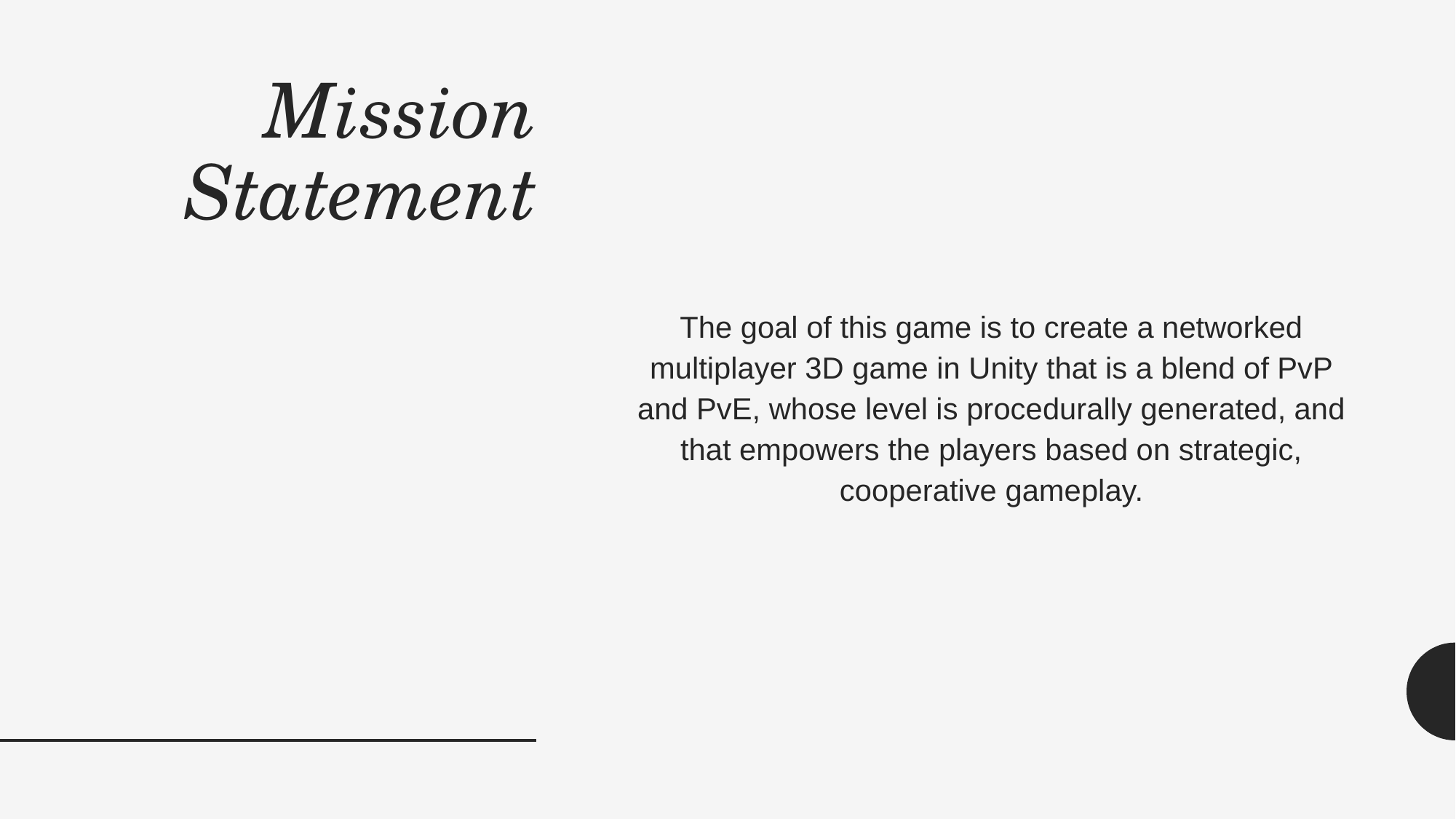

# Mission Statement
The goal of this game is to create a networked multiplayer 3D game in Unity that is a blend of PvP and PvE, whose level is procedurally generated, and that empowers the players based on strategic, cooperative gameplay.